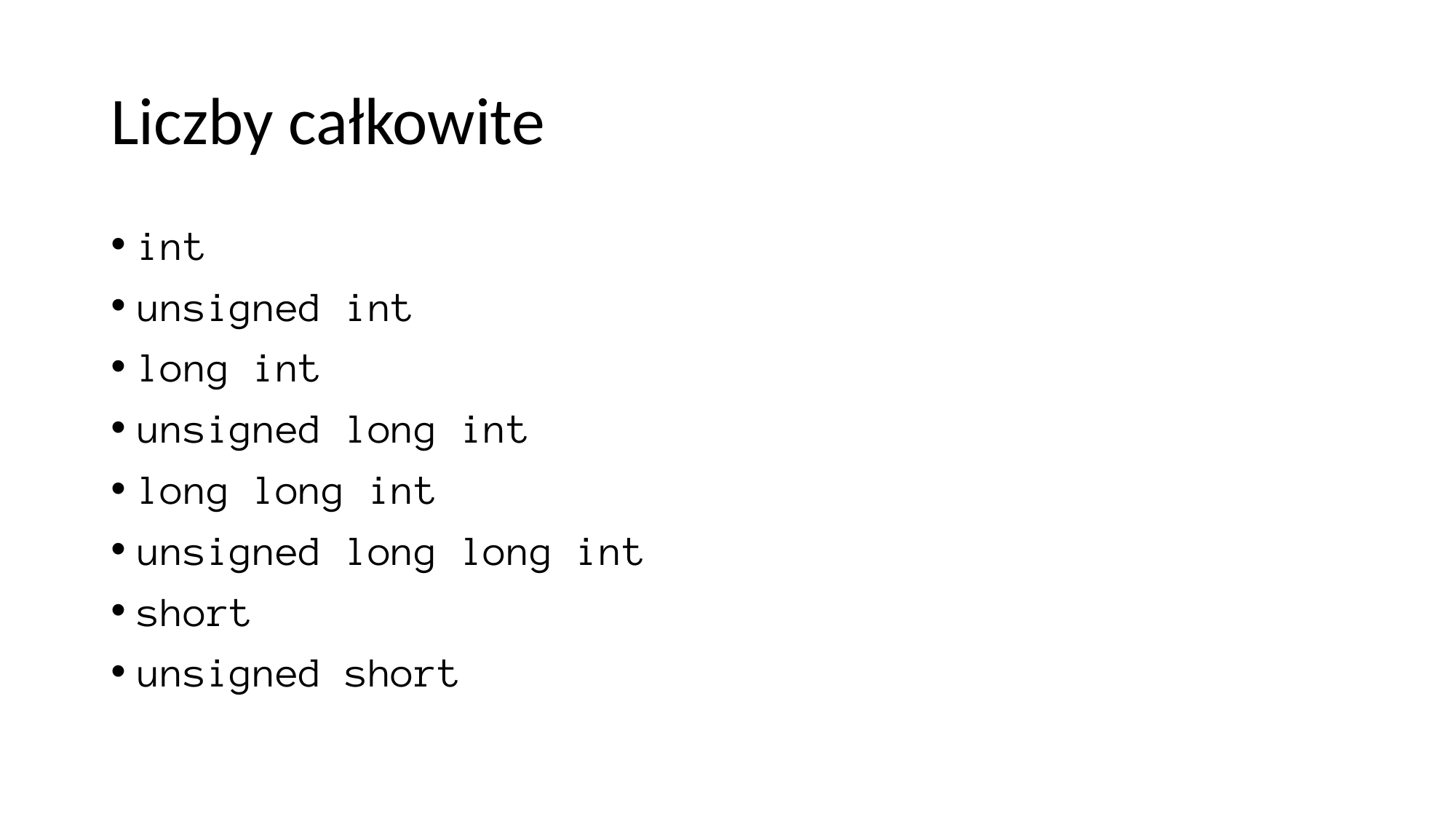

# Liczby całkowite
int
unsigned int
long int
unsigned long int
long long int
unsigned long long int
short
unsigned short